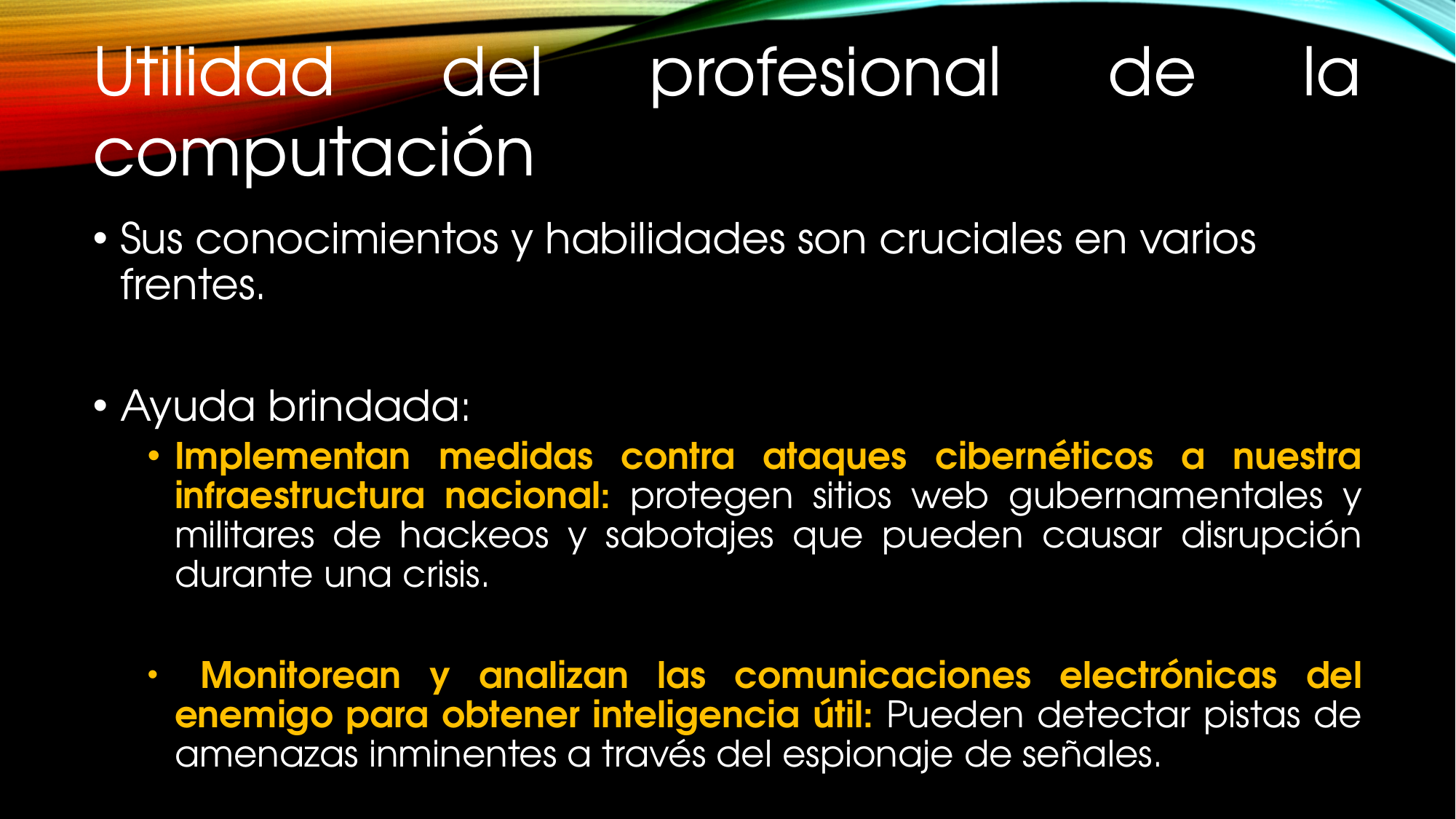

Utilidad del profesional de la computación
Sus conocimientos y habilidades son cruciales en varios frentes.

Ayuda brindada:
Implementan medidas contra ataques cibernéticos a nuestra infraestructura nacional: protegen sitios web gubernamentales y militares de hackeos y sabotajes que pueden causar disrupción durante una crisis.

 Monitorean y analizan las comunicaciones electrónicas del enemigo para obtener inteligencia útil: Pueden detectar pistas de amenazas inminentes a través del espionaje de señales.